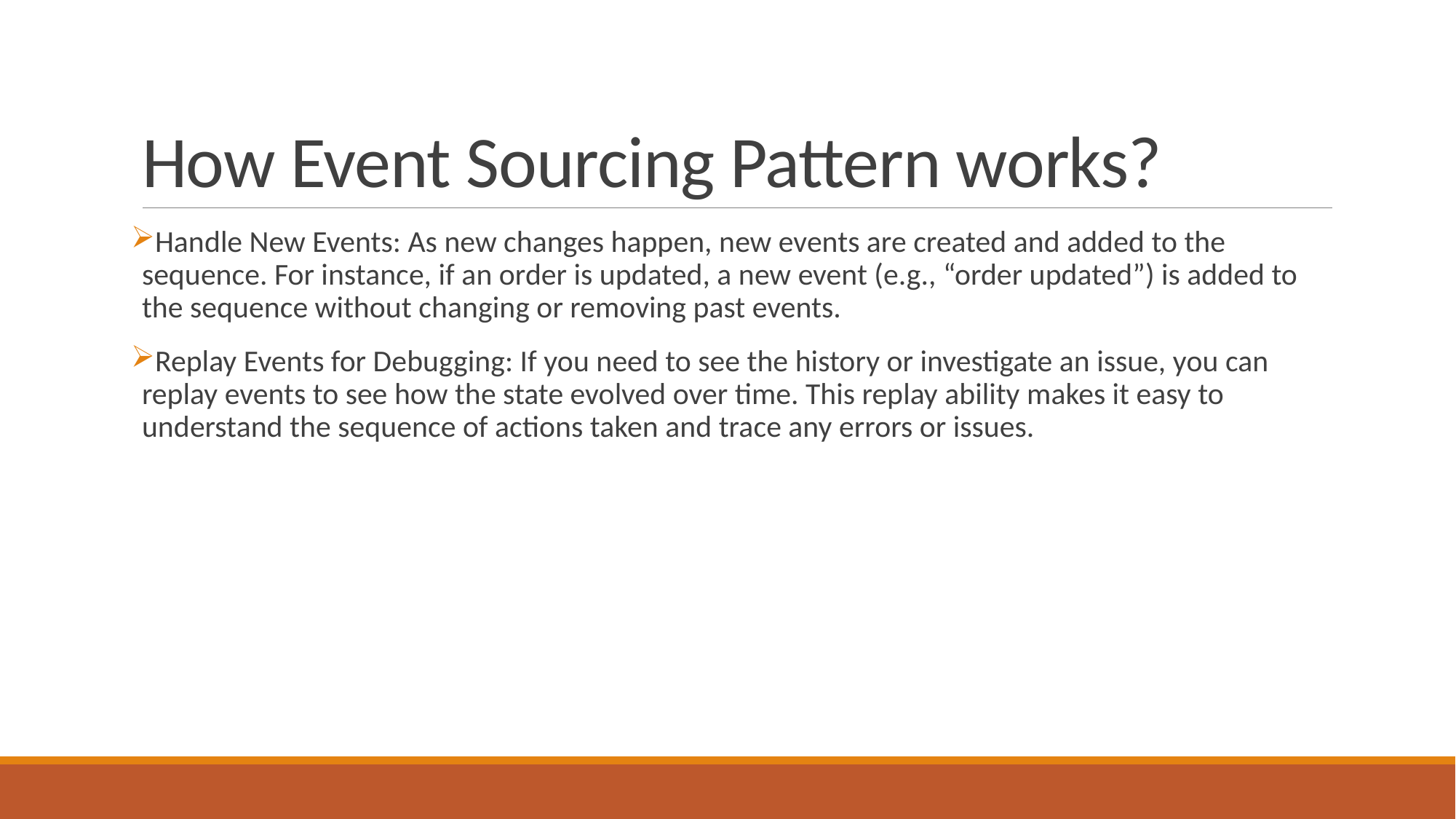

# How Event Sourcing Pattern works?
Handle New Events: As new changes happen, new events are created and added to the sequence. For instance, if an order is updated, a new event (e.g., “order updated”) is added to the sequence without changing or removing past events.
Replay Events for Debugging: If you need to see the history or investigate an issue, you can replay events to see how the state evolved over time. This replay ability makes it easy to understand the sequence of actions taken and trace any errors or issues.